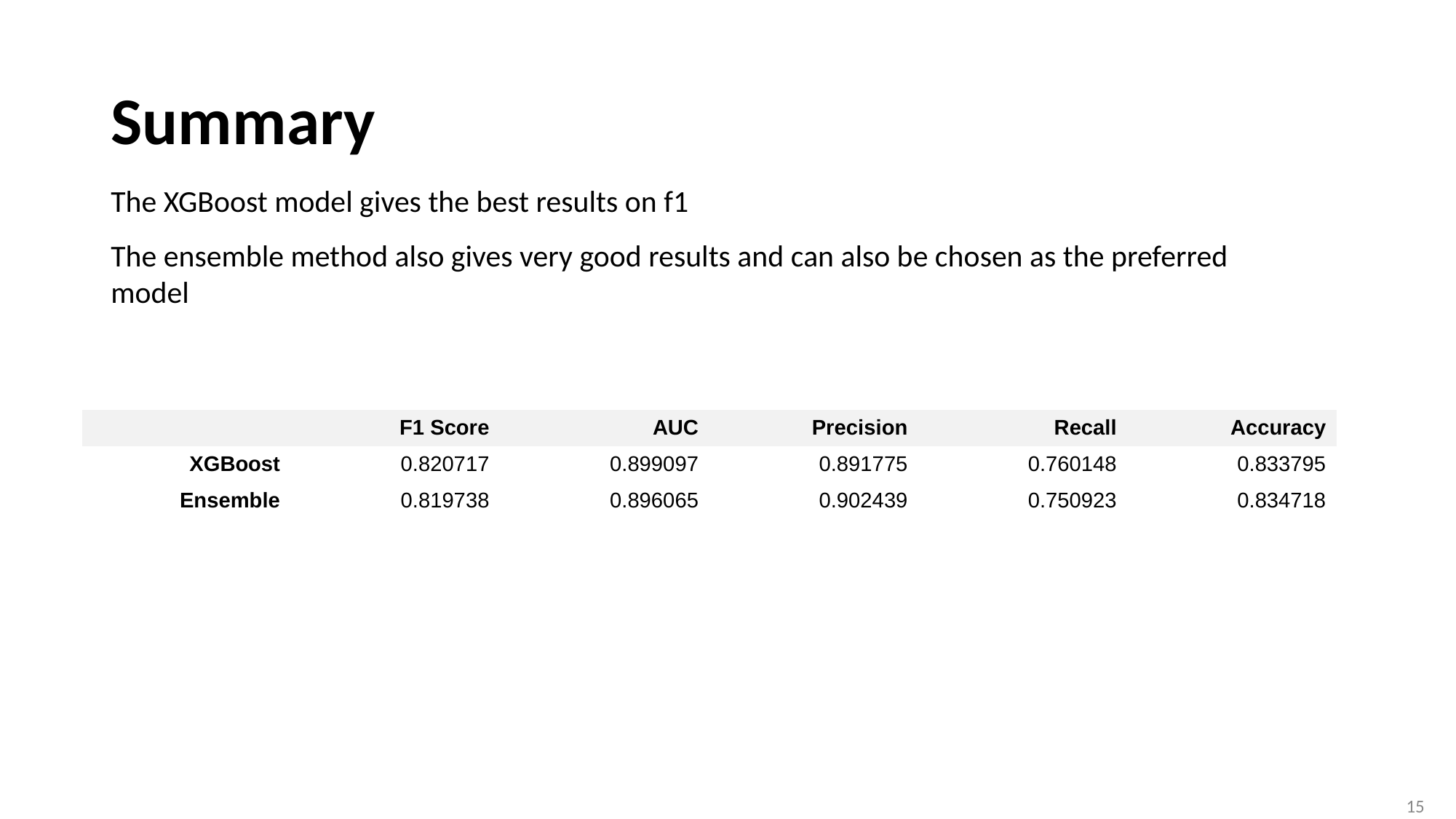

# Summary
The XGBoost model gives the best results on f1
The ensemble method also gives very good results and can also be chosen as the preferred model
|  | F1 Score | AUC | Precision | Recall | Accuracy |
| --- | --- | --- | --- | --- | --- |
| XGBoost | 0.820717 | 0.899097 | 0.891775 | 0.760148 | 0.833795 |
| Ensemble | 0.819738 | 0.896065 | 0.902439 | 0.750923 | 0.834718 |
15